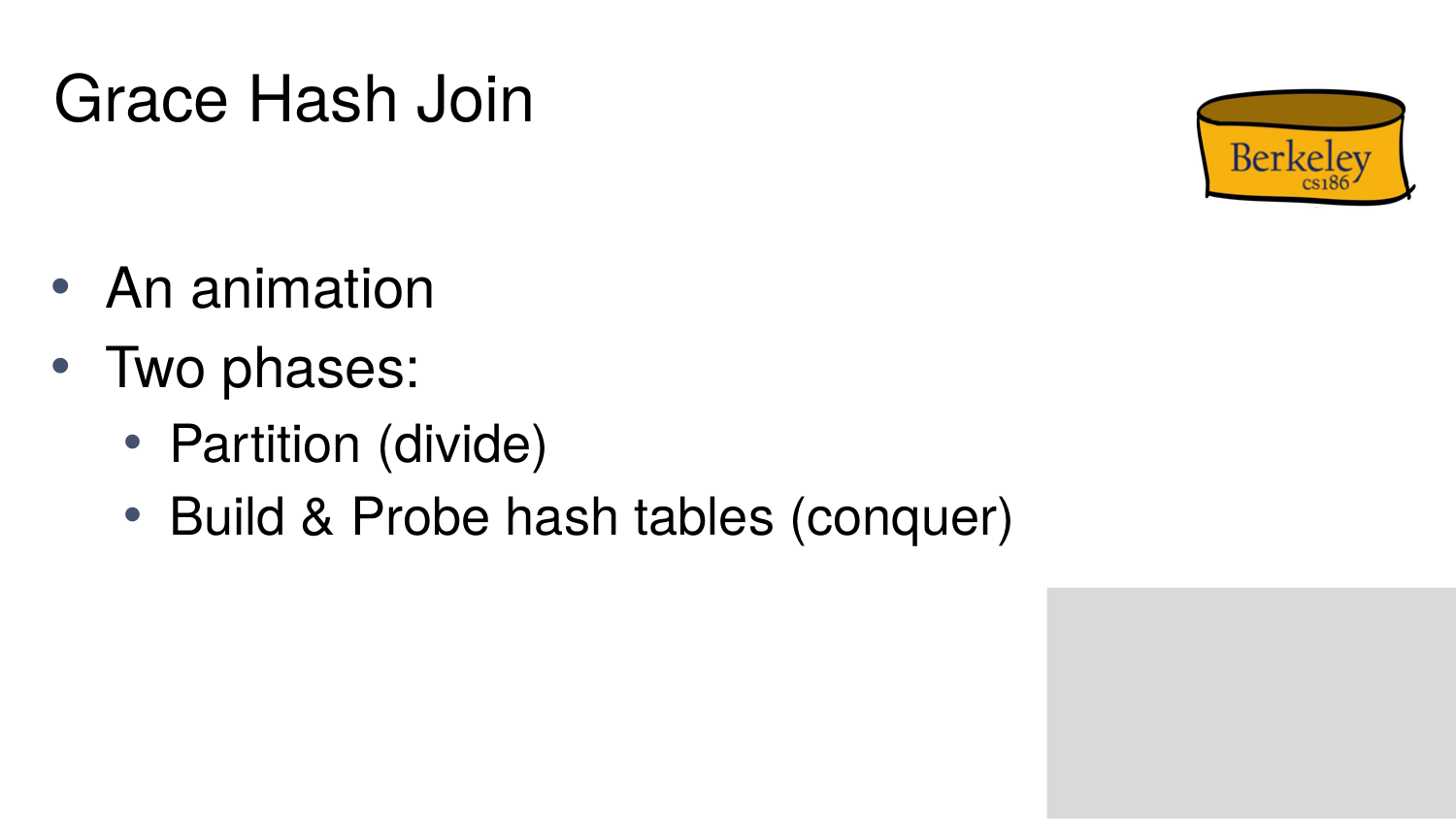

# Grace Hash Join
An animation
Two phases:
Partition (divide)
Build & Probe hash tables (conquer)